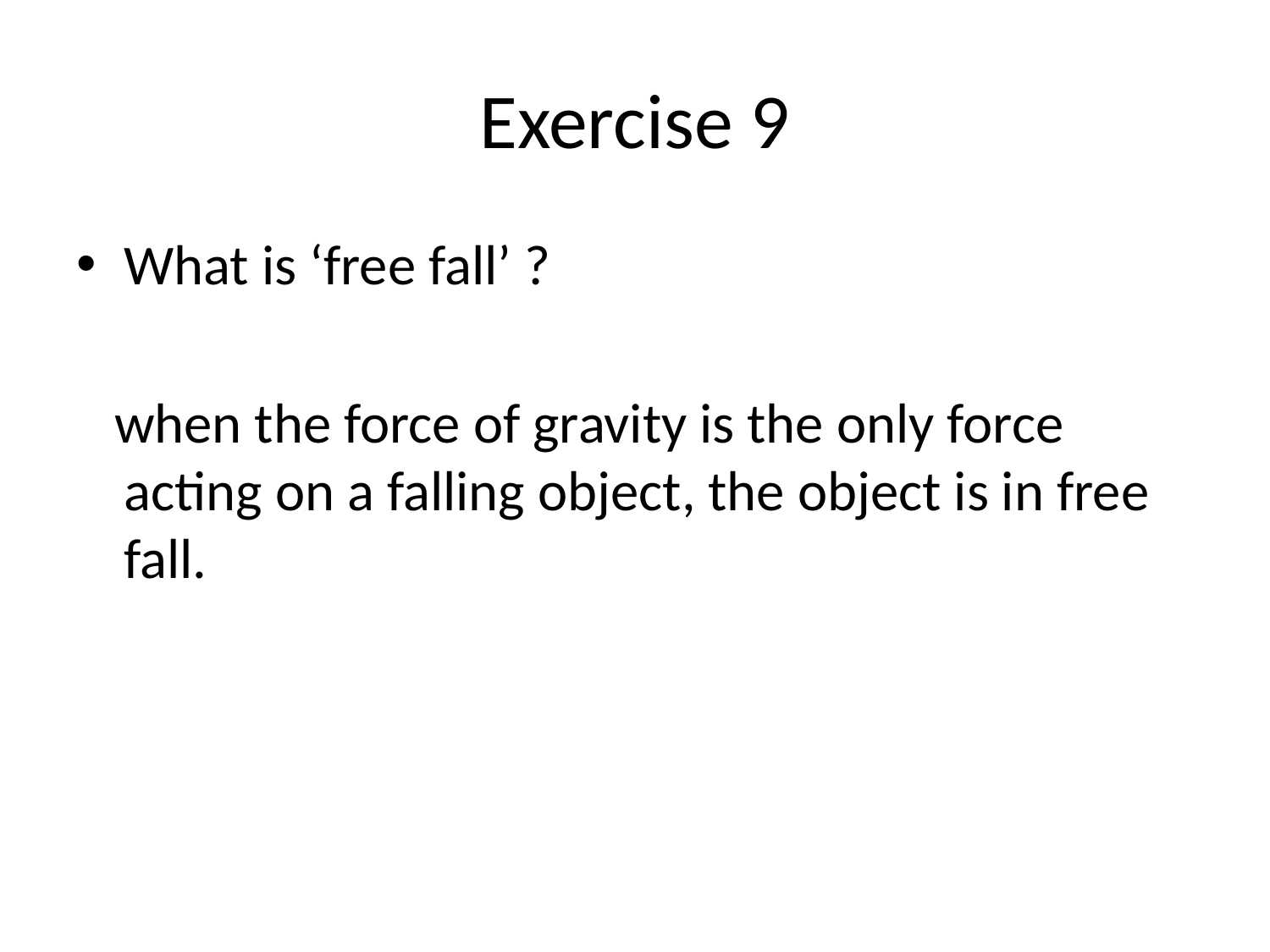

# Exercise 9
What is ‘free fall’ ?

   when the force of gravity is the only force acting on a falling object, the object is in free fall.